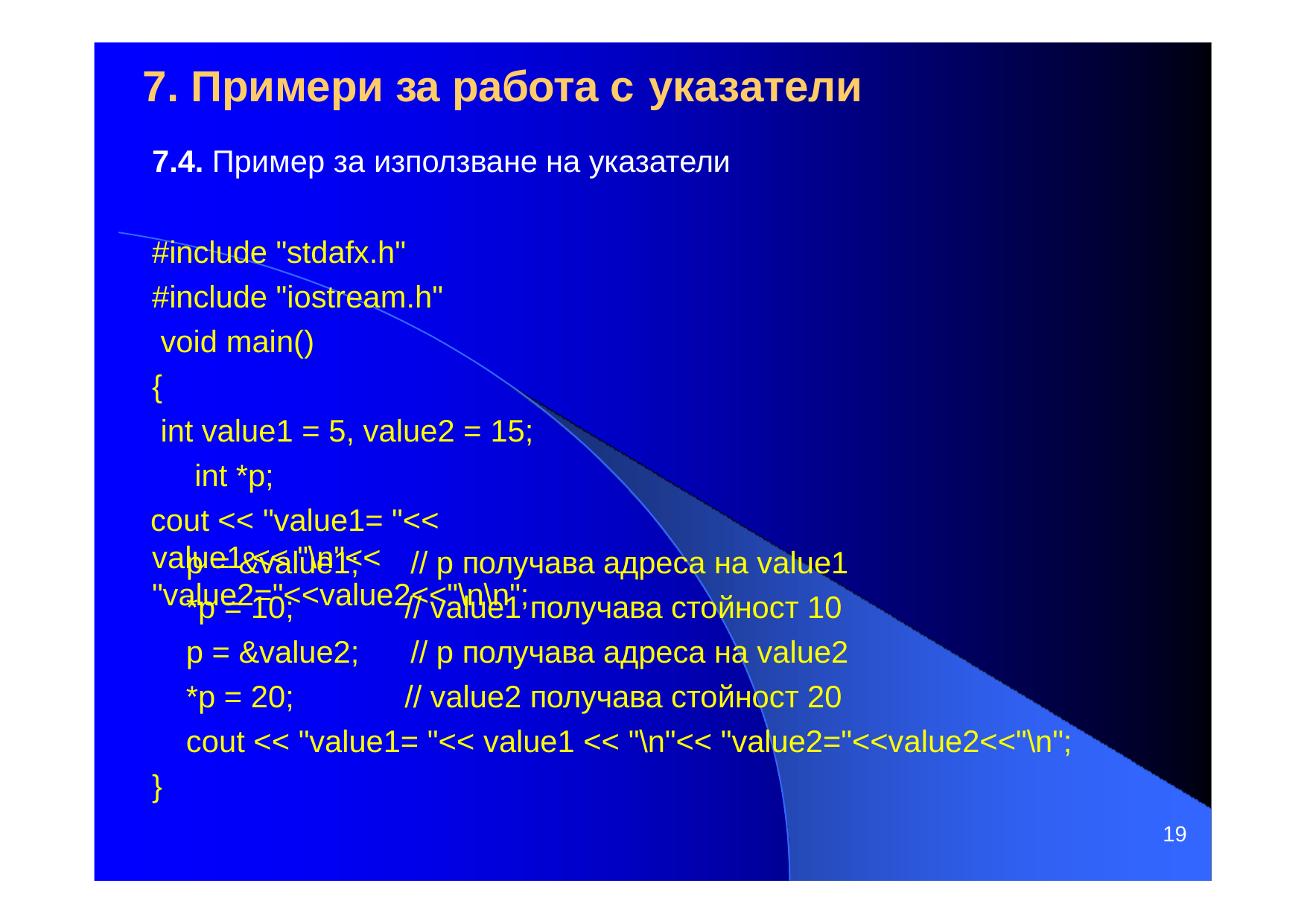

# 7. Примери за работа с указатели
7.4. Пример за използване на указатели

#include "stdafx.h"  #include "iostream.h"  void main()
{
int value1 = 5, value2 = 15;  int *p;
cout << "value1= "<< value1 << "\n"<< "value2="<<value2<<"\n\n";
p = &value1;
*p = 10;
p = &value2;
*p = 20;
// p получава адреса на value1
// value1 получава стойност 10
// p получава адреса на value2
// value2 получава стойност 20
cout << "value1= "<< value1 << "\n"<< "value2="<<value2<<"\n";
}
19